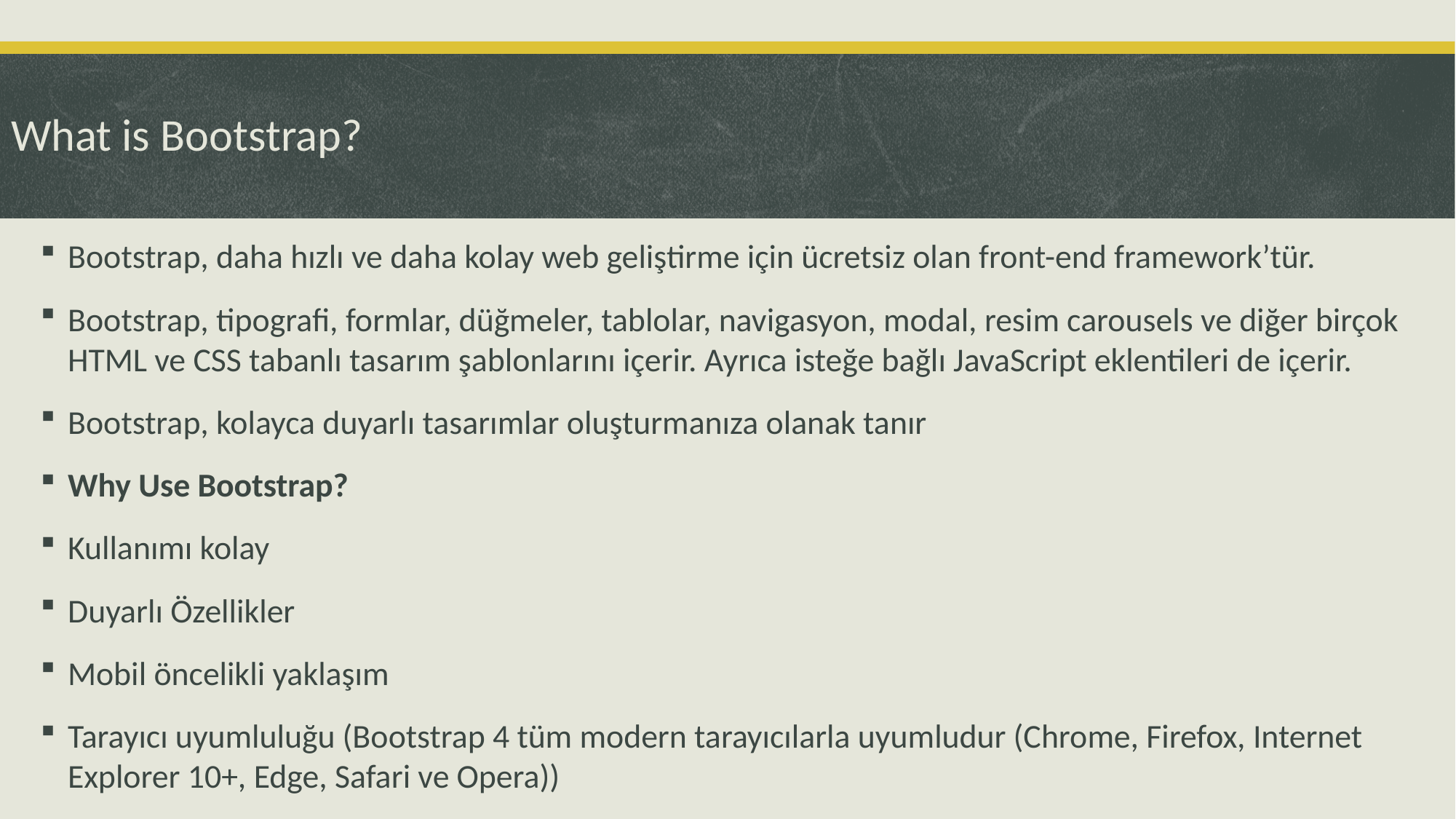

# What is Bootstrap?
Bootstrap, daha hızlı ve daha kolay web geliştirme için ücretsiz olan front-end framework’tür.
Bootstrap, tipografi, formlar, düğmeler, tablolar, navigasyon, modal, resim carousels ve diğer birçok HTML ve CSS tabanlı tasarım şablonlarını içerir. Ayrıca isteğe bağlı JavaScript eklentileri de içerir.
Bootstrap, kolayca duyarlı tasarımlar oluşturmanıza olanak tanır
Why Use Bootstrap?
Kullanımı kolay
Duyarlı Özellikler
Mobil öncelikli yaklaşım
Tarayıcı uyumluluğu (Bootstrap 4 tüm modern tarayıcılarla uyumludur (Chrome, Firefox, Internet Explorer 10+, Edge, Safari ve Opera))